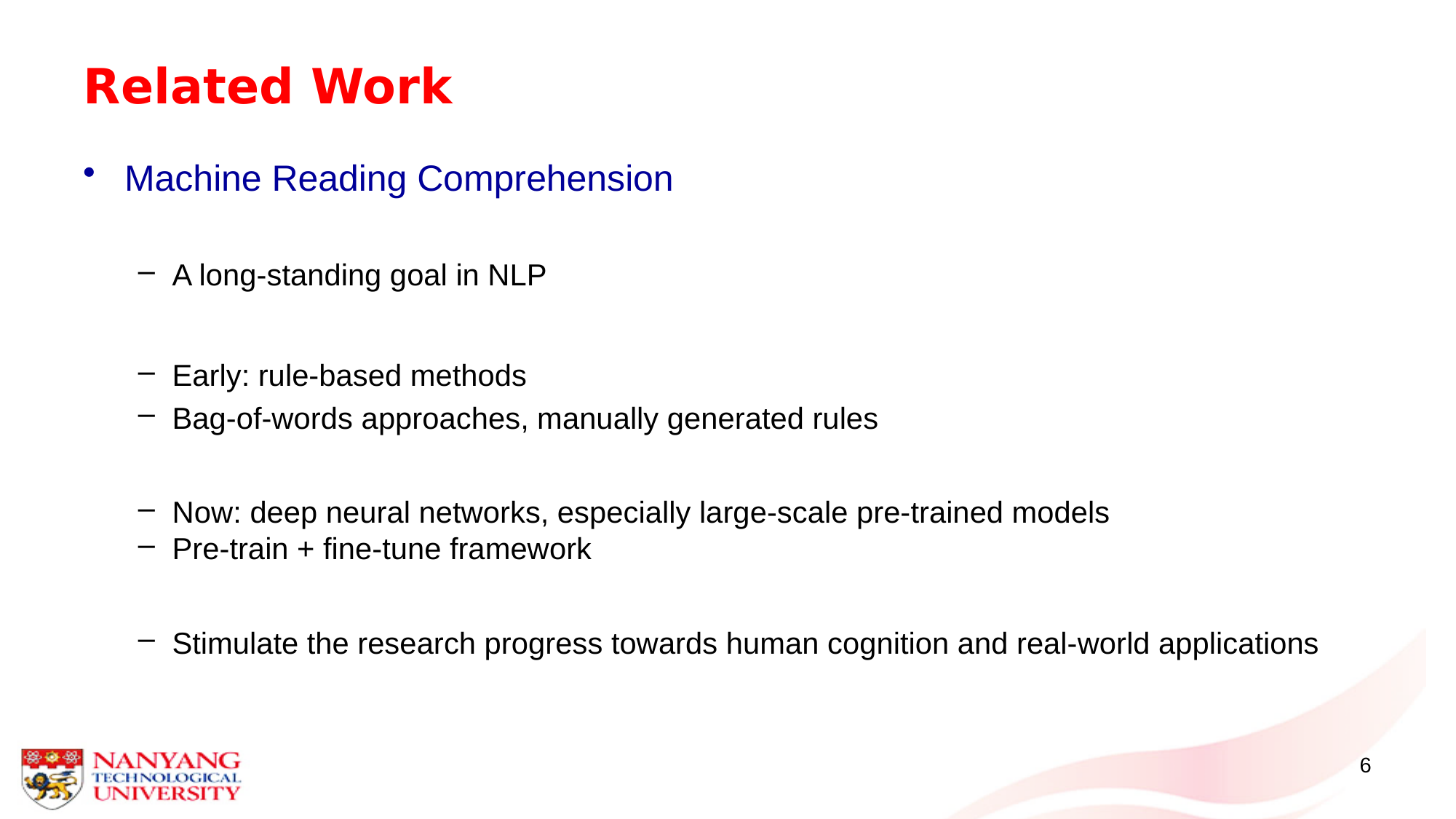

# Related Work
Machine Reading Comprehension

A long-standing goal in NLP

Early: rule-based methods
Bag-of-words approaches, manually generated rules

Now: deep neural networks, especially large-scale pre-trained models
Pre-train + fine-tune framework

Stimulate the research progress towards human cognition and real-world applications

6